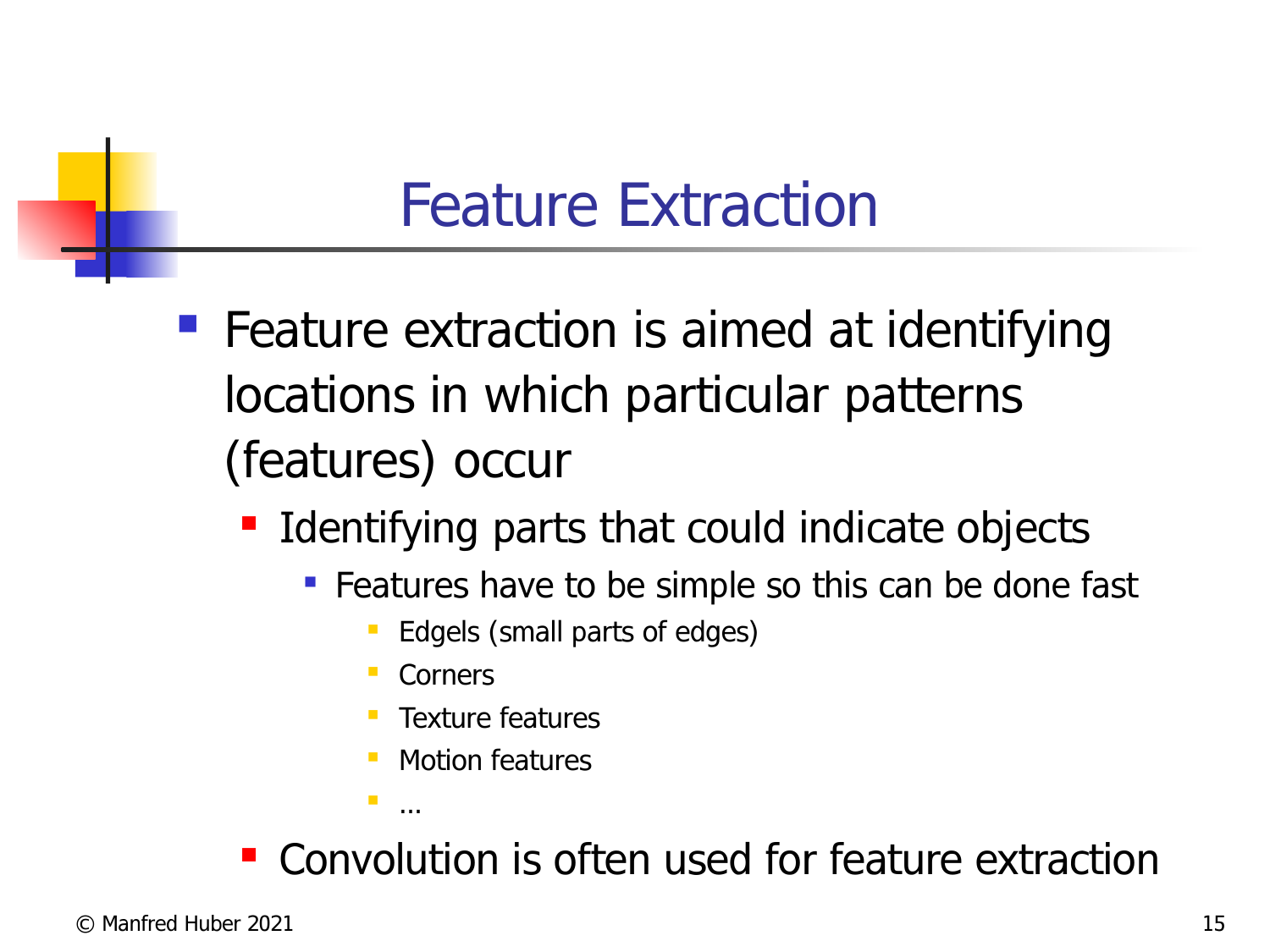

# Feature Extraction
Feature extraction is aimed at identifying locations in which particular patterns (features) occur
Identifying parts that could indicate objects
Features have to be simple so this can be done fast
Edgels (small parts of edges)
Corners
Texture features
Motion features
…
Convolution is often used for feature extraction
© Manfred Huber 2021
15